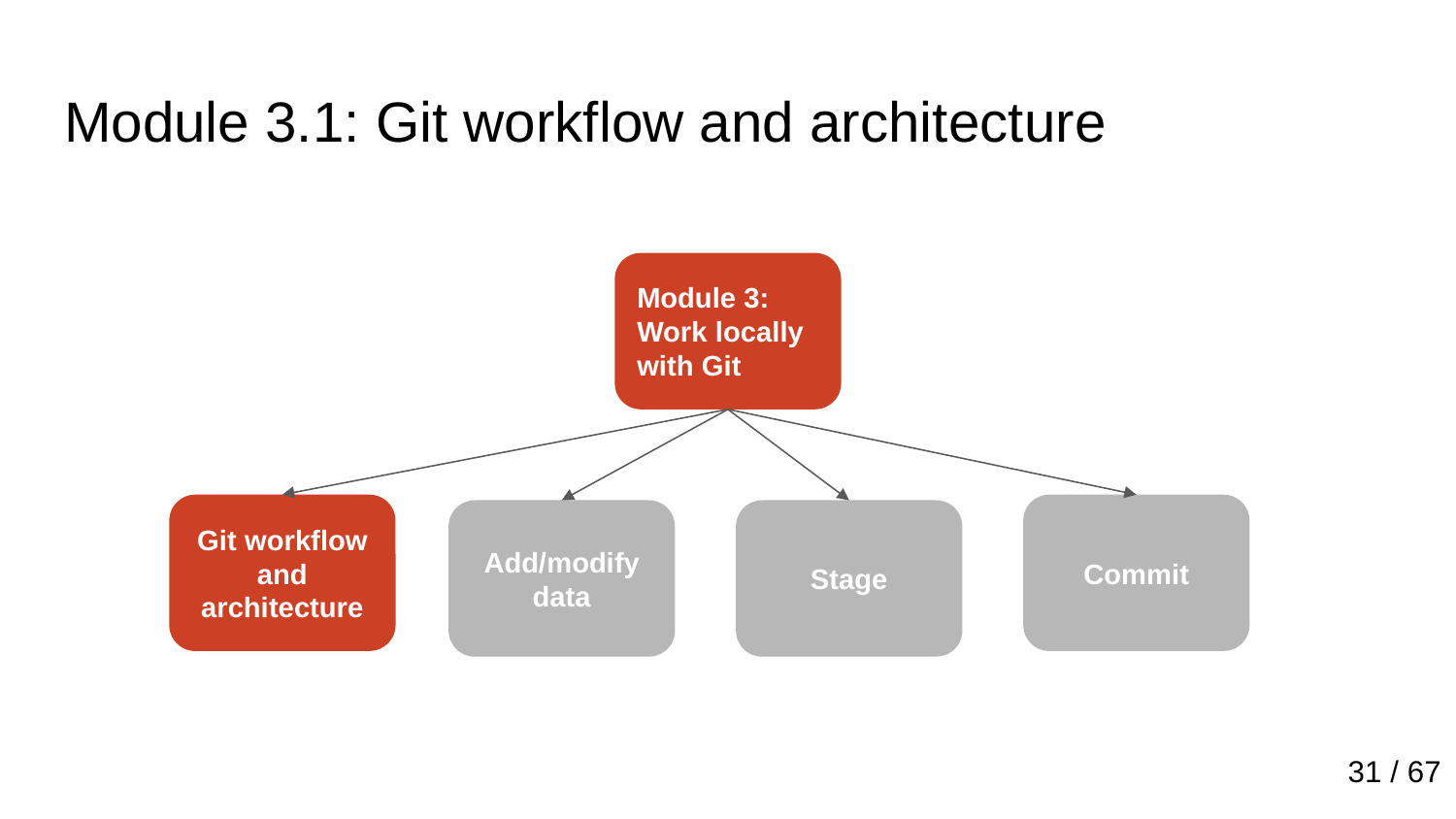

# Module 3.1: Git workflow and architecture
Module 1: Introduction to Git

Module 3: Work locally with Git
Git workflow and architecture
Commit
Add/modify data
Stage
31 / 67